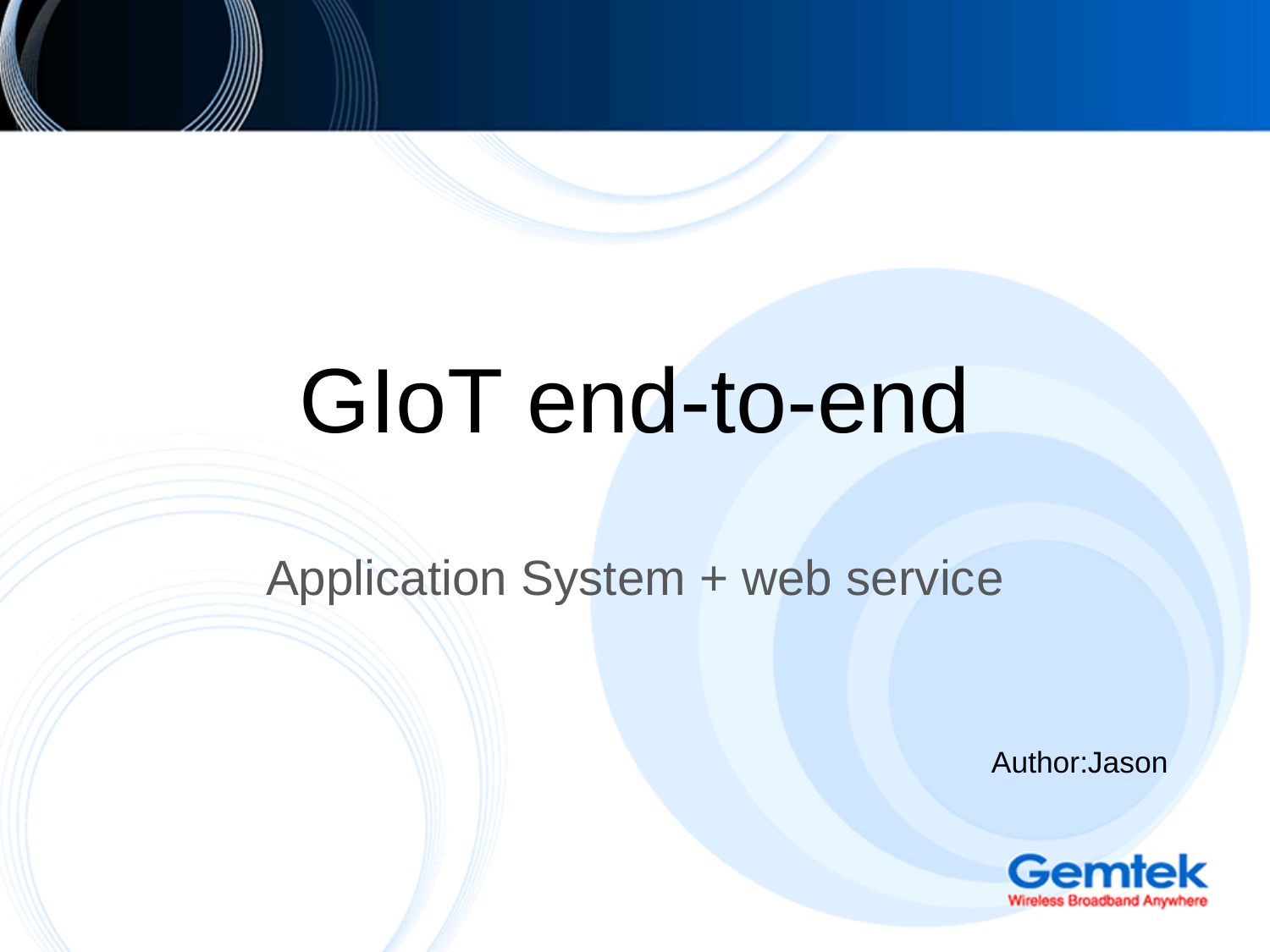

# GIoT end-to-end
Application System + web service
Author:Jason